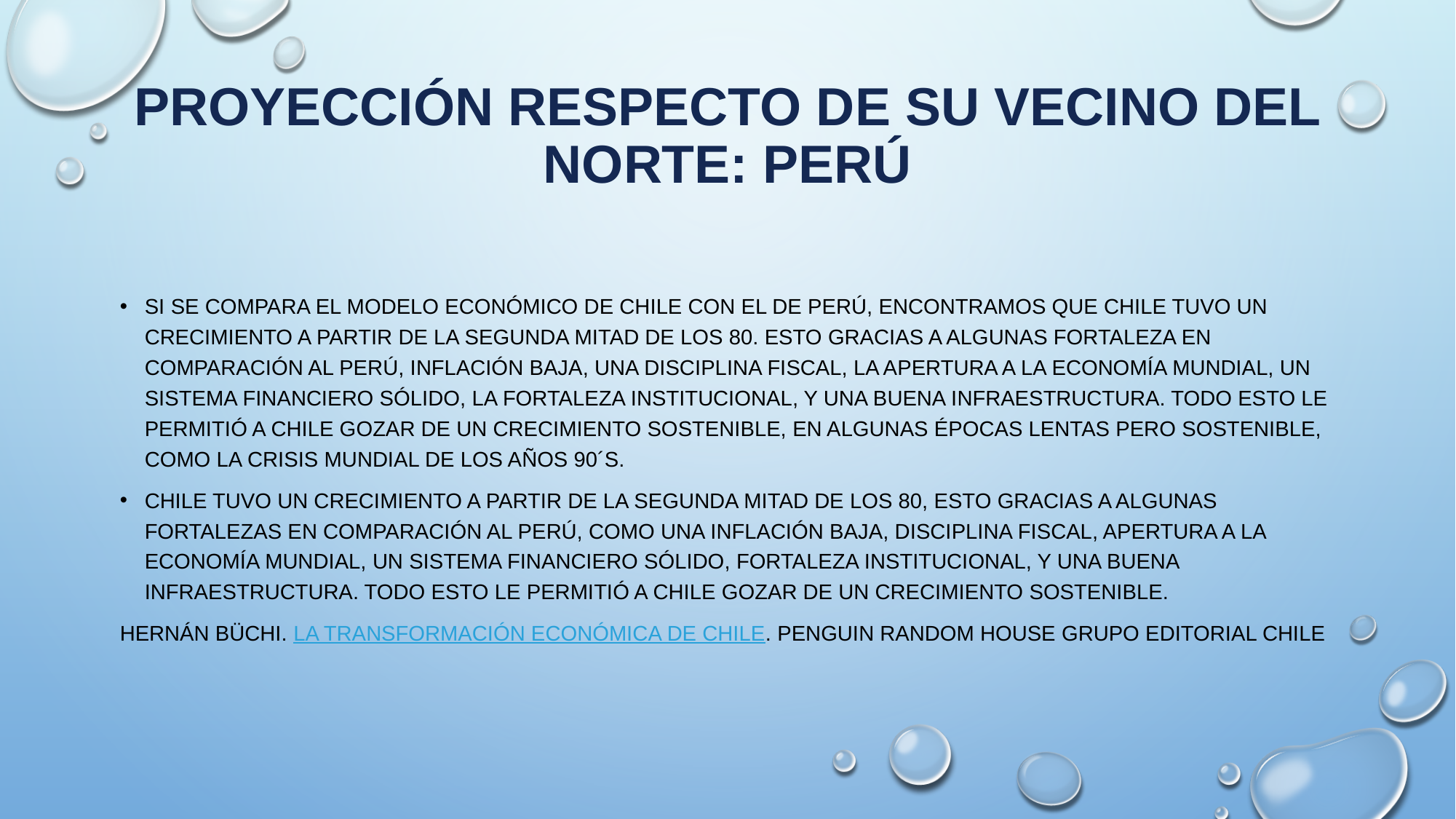

# Proyección respecto de su vecino del norte: Perú
Si se compara el modelo económico de Chile con el de Perú, encontramos que Chile tuvo un crecimiento a partir de la segunda mitad de los 80. Esto gracias a algunas fortaleza en comparación al Perú, inflación baja, una disciplina fiscal, la apertura a la economía mundial, un sistema financiero sólido, la fortaleza institucional, y una buena infraestructura. Todo esto le permitió a Chile gozar de un crecimiento sostenible, en algunas épocas lentas pero sostenible, como la crisis mundial de los años 90´s.
Chile tuvo un crecimiento a partir de la segunda mitad de los 80, esto gracias a algunas fortalezas en comparación al Perú, como una inflación baja, disciplina fiscal, apertura a la economía mundial, un sistema financiero sólido, fortaleza institucional, y una buena infraestructura. Todo esto le permitió a Chile gozar de un crecimiento sostenible.
Hernán Büchi. La transformación económica de Chile. Penguin Random House Grupo Editorial Chile